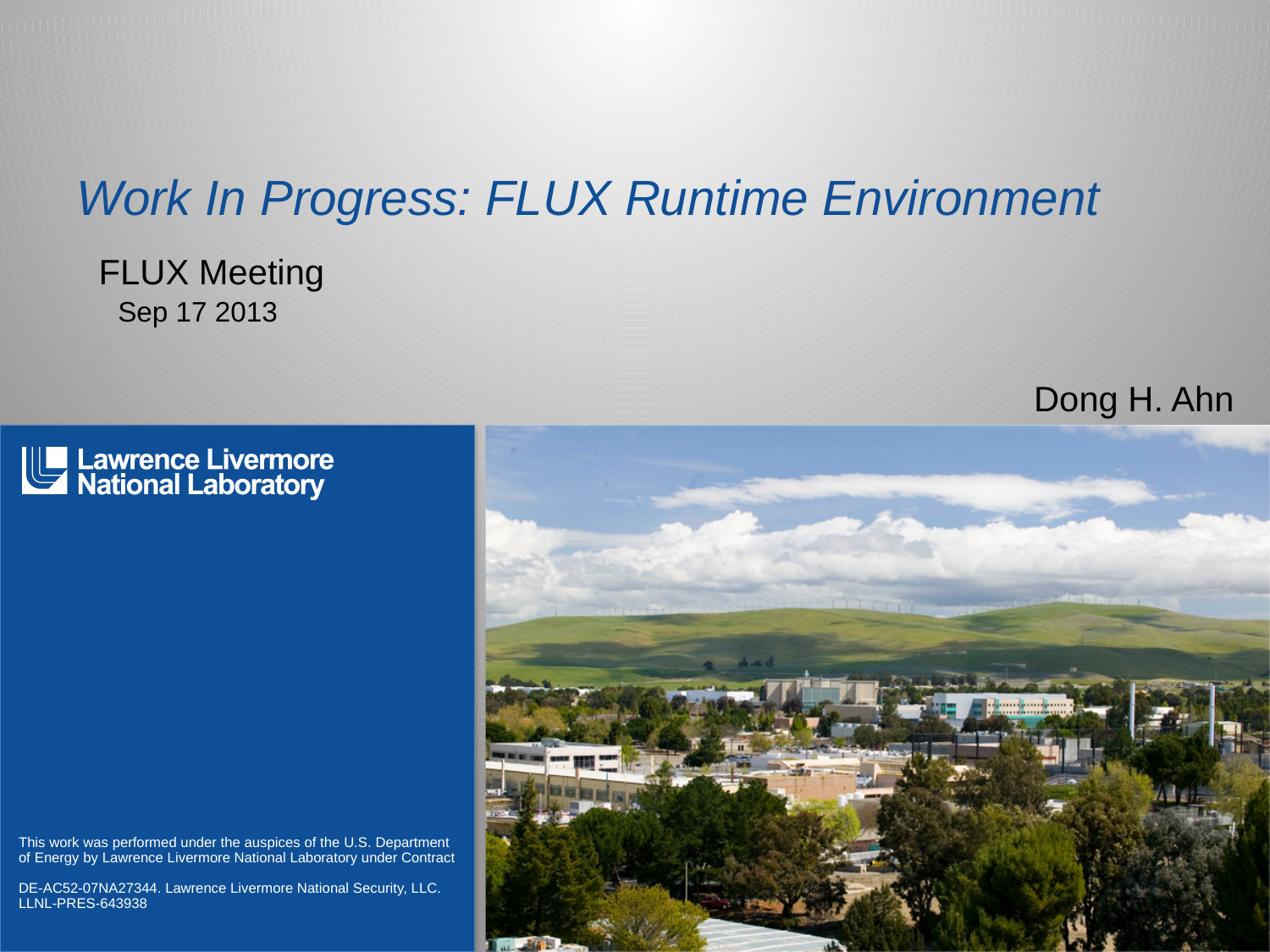

# Work In Progress: FLUX Runtime Environment
FLUX Meeting
Sep 17 2013
Dong H. Ahn